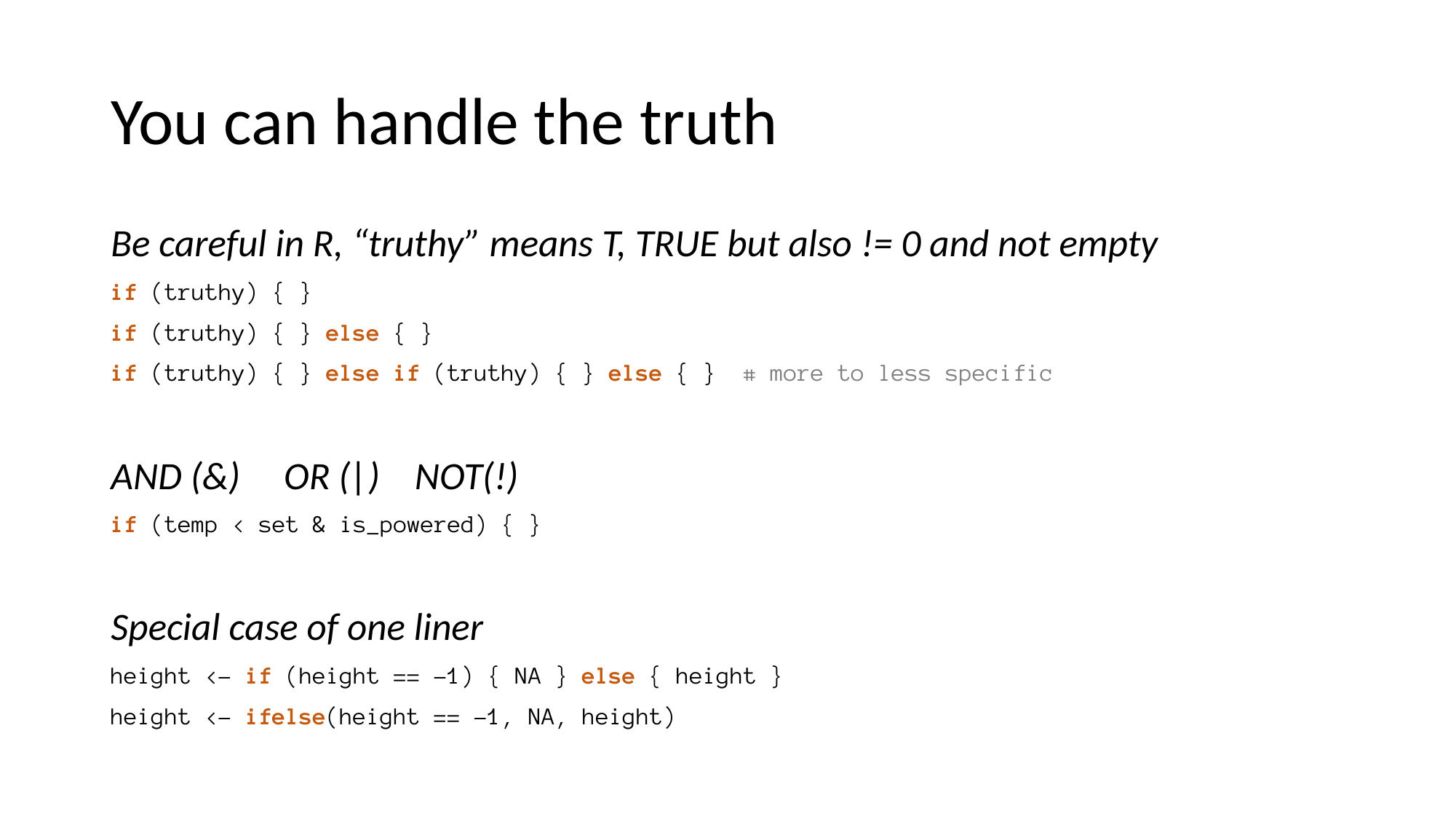

# You can handle the truth
Be careful in R, “truthy” means T, TRUE but also != 0 and not empty
if (truthy) { }
if (truthy) { } else { }
if (truthy) { } else if (truthy) { } else { }  # more to less specific

AND (&)     OR (|)    NOT(!)
if (temp < set & is_powered) { }

Special case of one liner
height <- if (height == -1) { NA } else { height }
height <- ifelse(height == -1, NA, height)